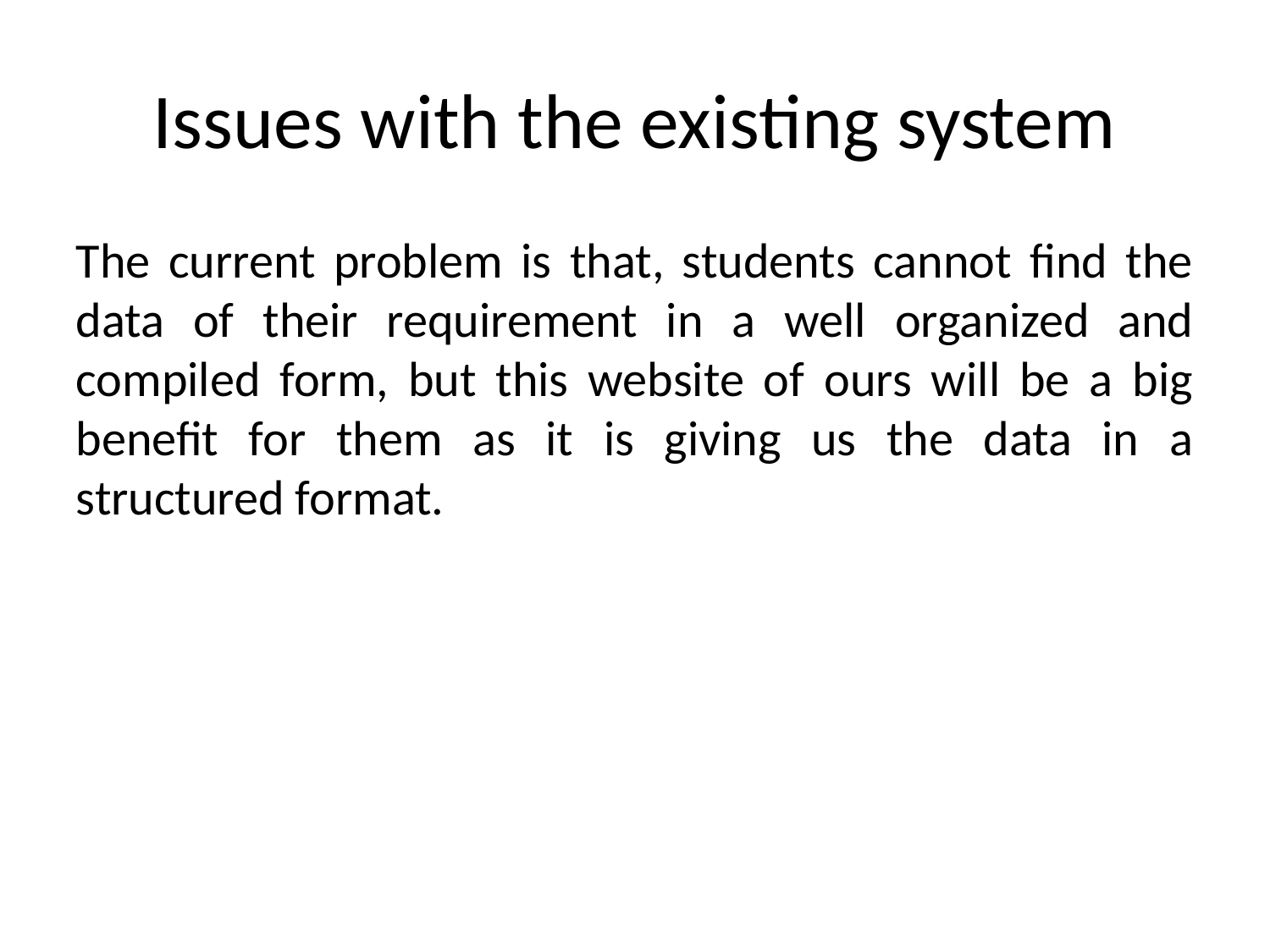

Issues with the existing system
The current problem is that, students cannot find the data of their requirement in a well organized and compiled form, but this website of ours will be a big benefit for them as it is giving us the data in a structured format.